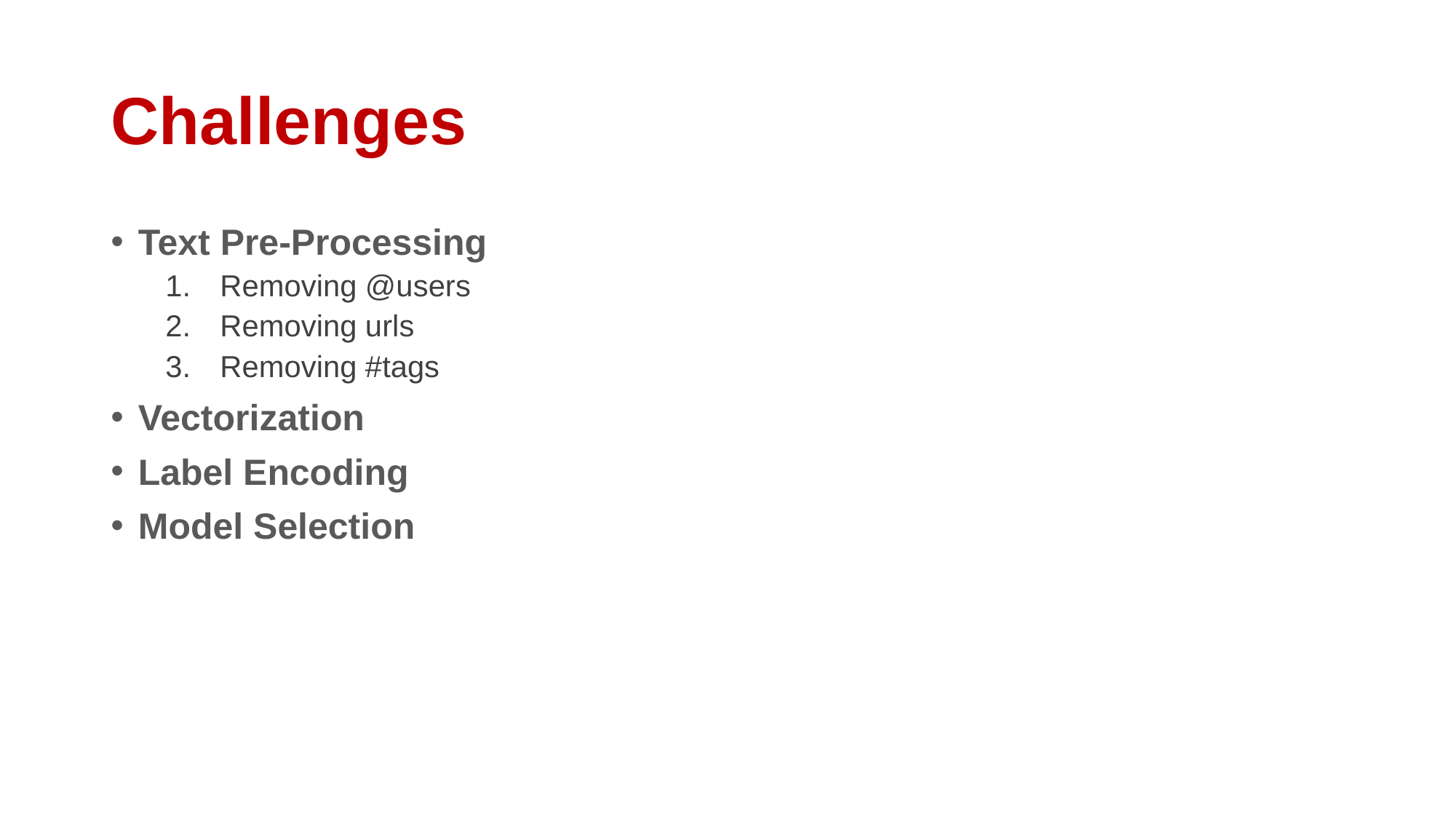

# Challenges
Text Pre-Processing
Removing @users
Removing urls
Removing #tags
Vectorization
Label Encoding
Model Selection